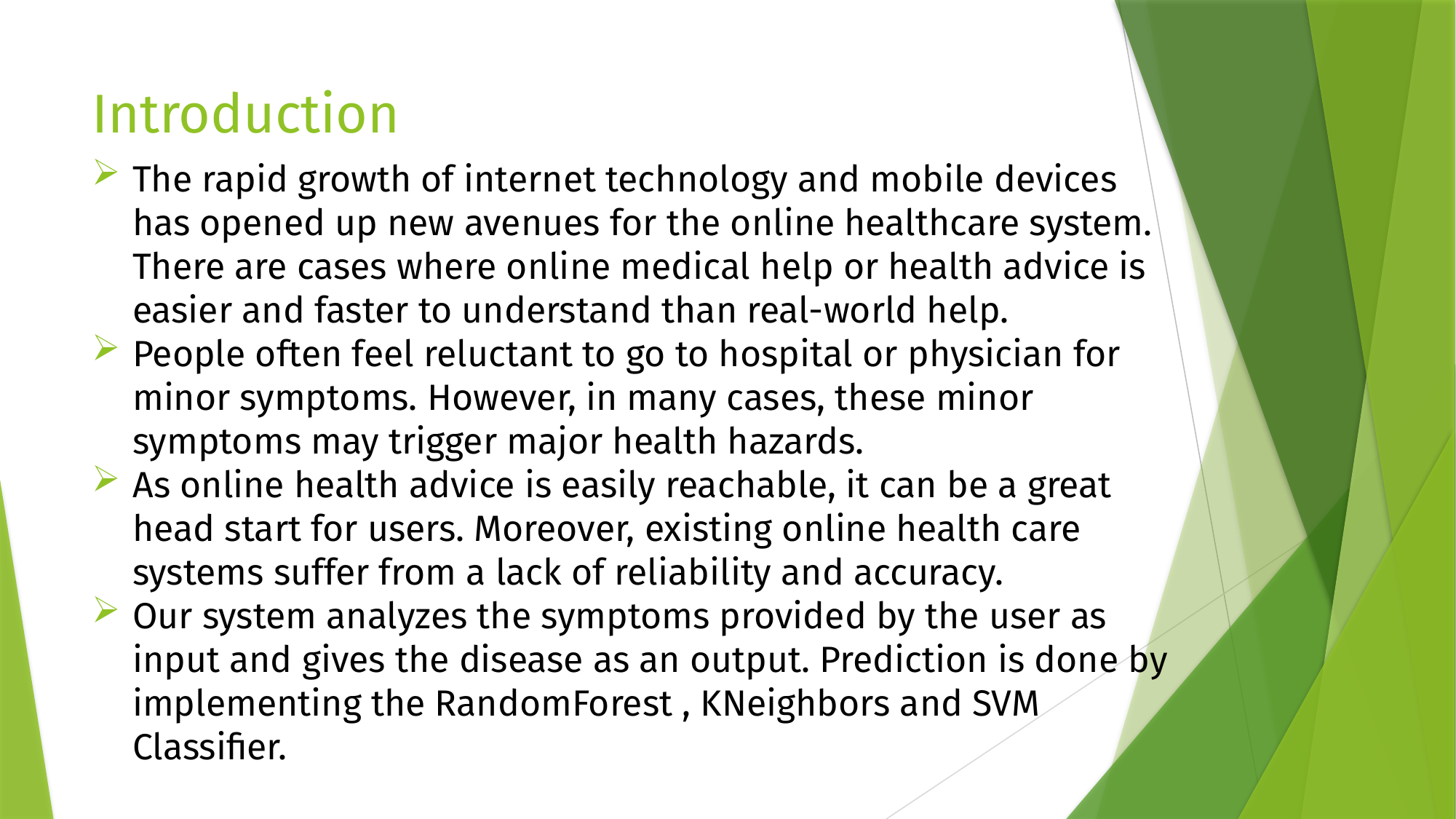

# Introduction
The rapid growth of internet technology and mobile devices has opened up new avenues for the online healthcare system. There are cases where online medical help or health advice is easier and faster to understand than real-world help.
People often feel reluctant to go to hospital or physician for minor symptoms. However, in many cases, these minor symptoms may trigger major health hazards.
As online health advice is easily reachable, it can be a great head start for users. Moreover, existing online health care systems suffer from a lack of reliability and accuracy.
Our system analyzes the symptoms provided by the user as input and gives the disease as an output. Prediction is done by implementing the RandomForest , KNeighbors and SVM Classifier.